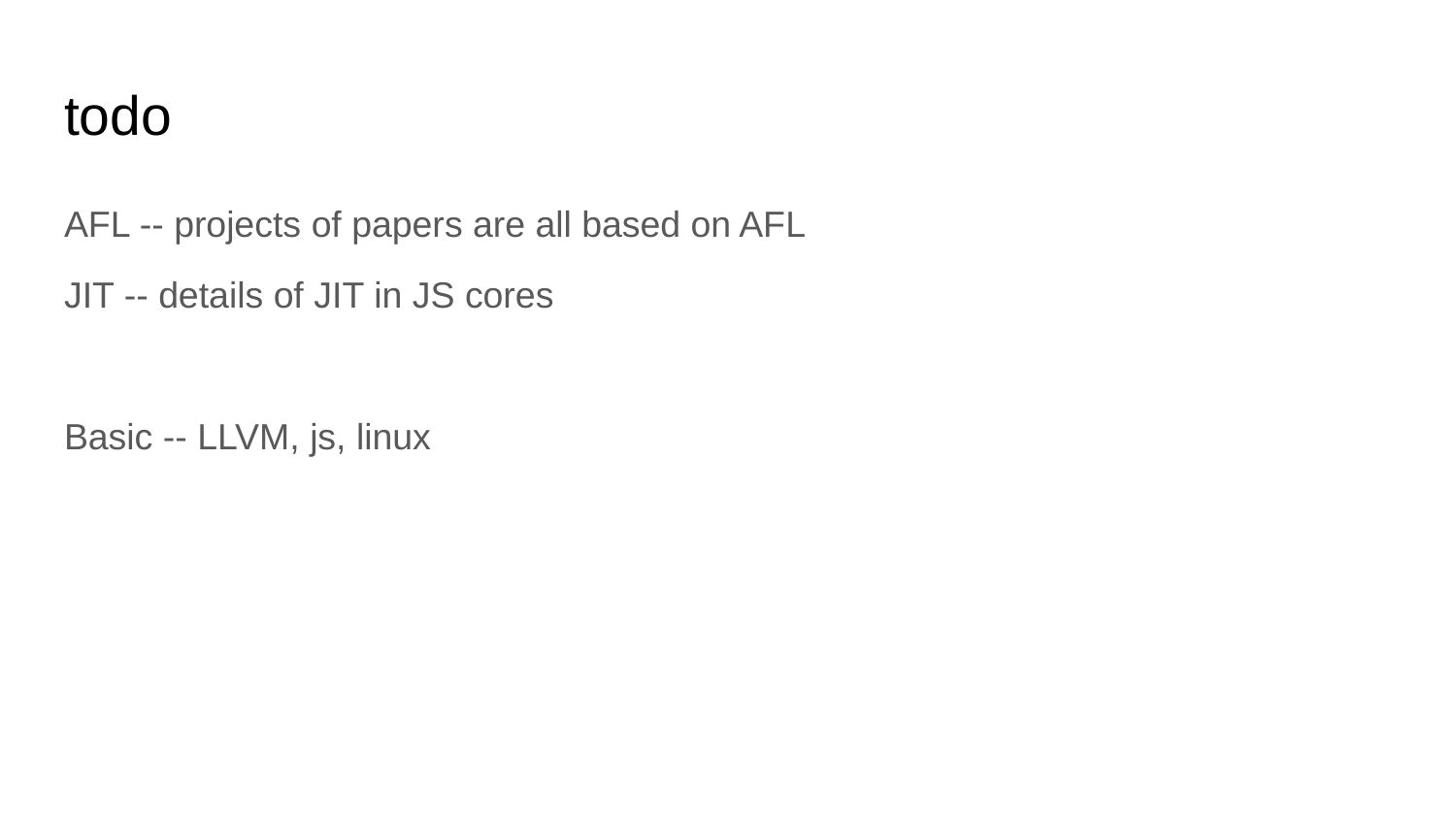

# todo
AFL -- projects of papers are all based on AFL
JIT -- details of JIT in JS cores

Basic -- LLVM, js, linux